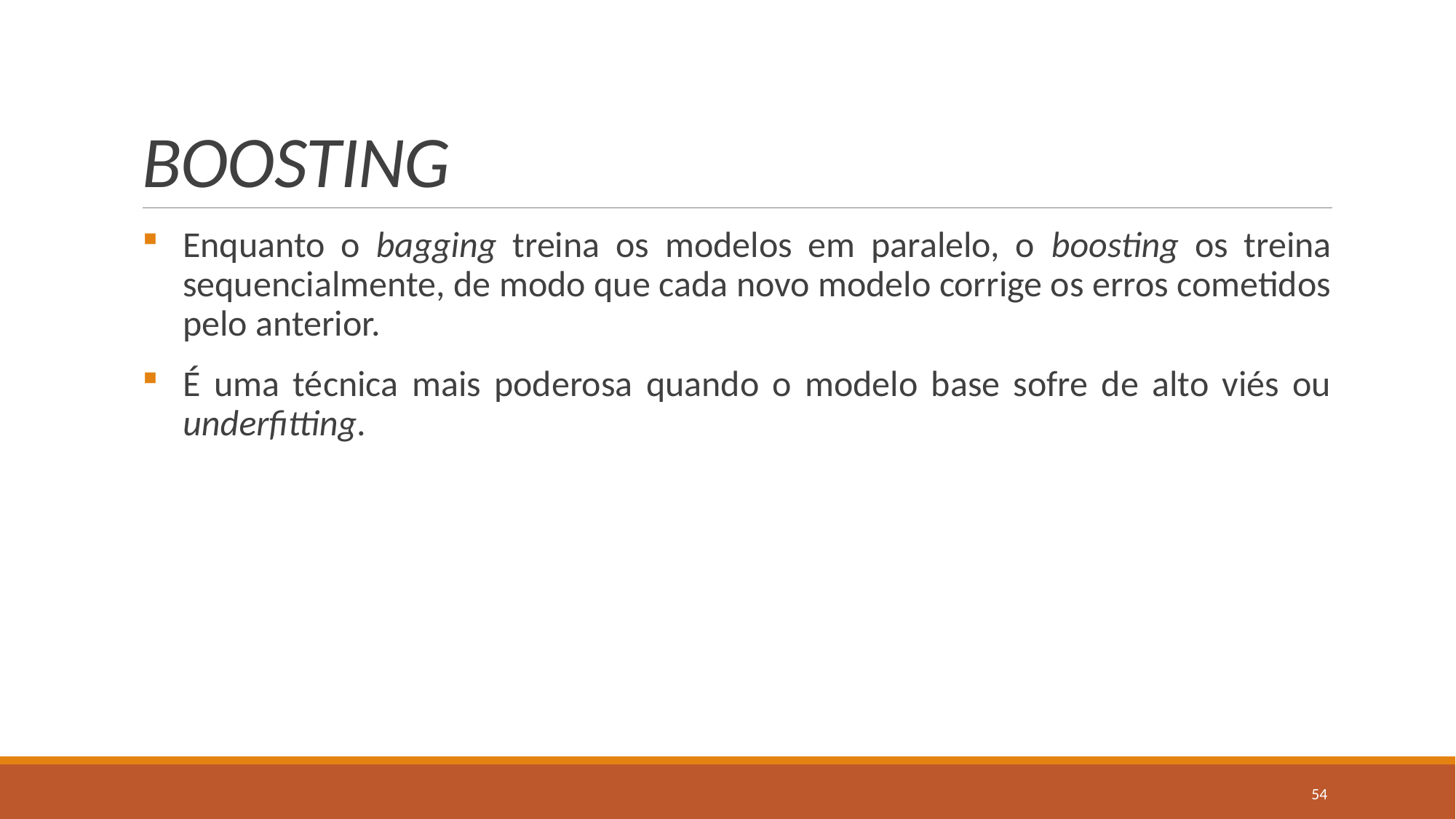

# BOOSTING
Enquanto o bagging treina os modelos em paralelo, o boosting os treina sequencialmente, de modo que cada novo modelo corrige os erros cometidos pelo anterior.
É uma técnica mais poderosa quando o modelo base sofre de alto viés ou underfitting.
54